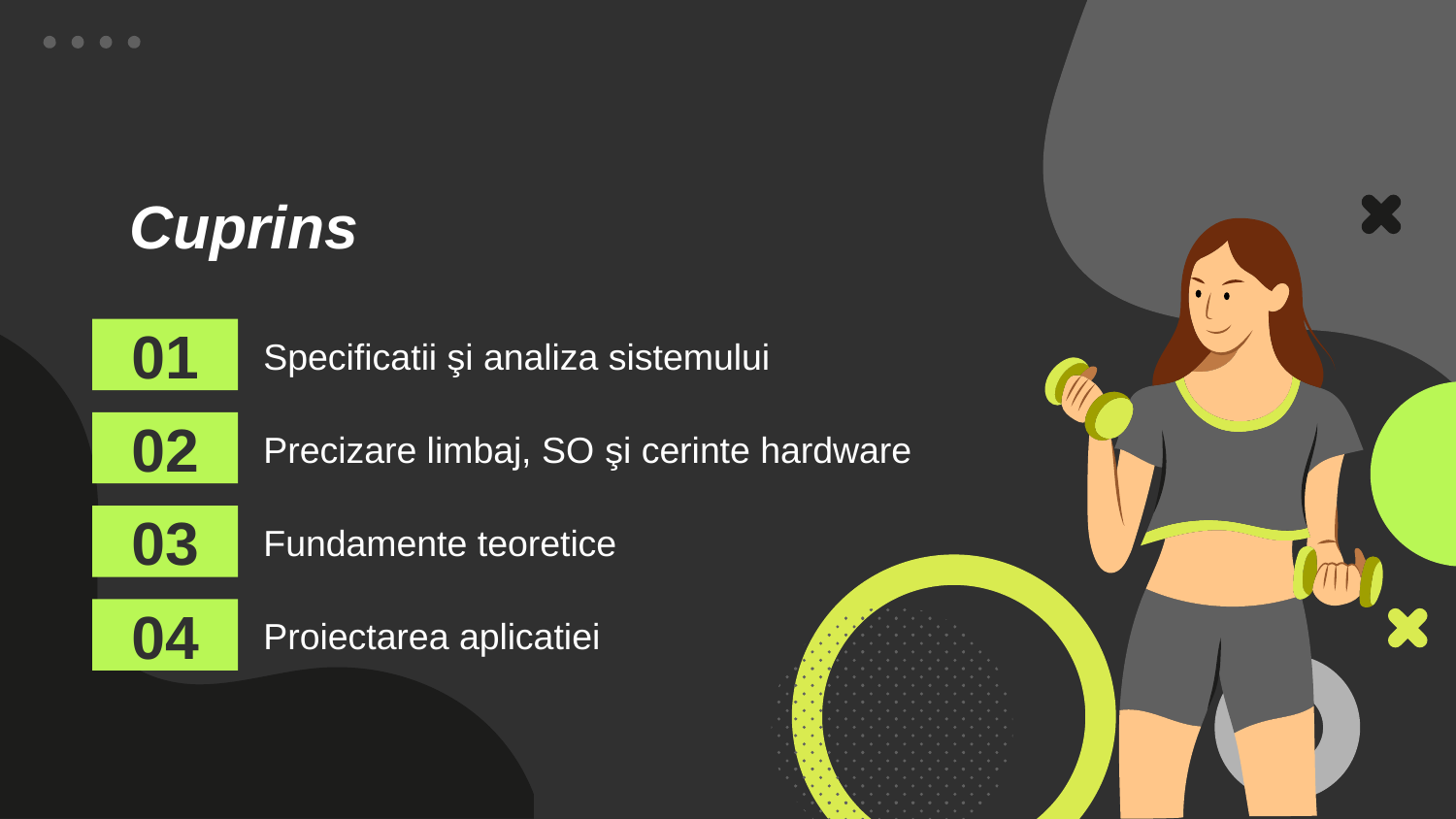

# Cuprins

01
Specificatii şi analiza sistemului
02
Precizare limbaj, SO şi cerinte hardware
03
Fundamente teoretice

04
Proiectarea aplicatiei